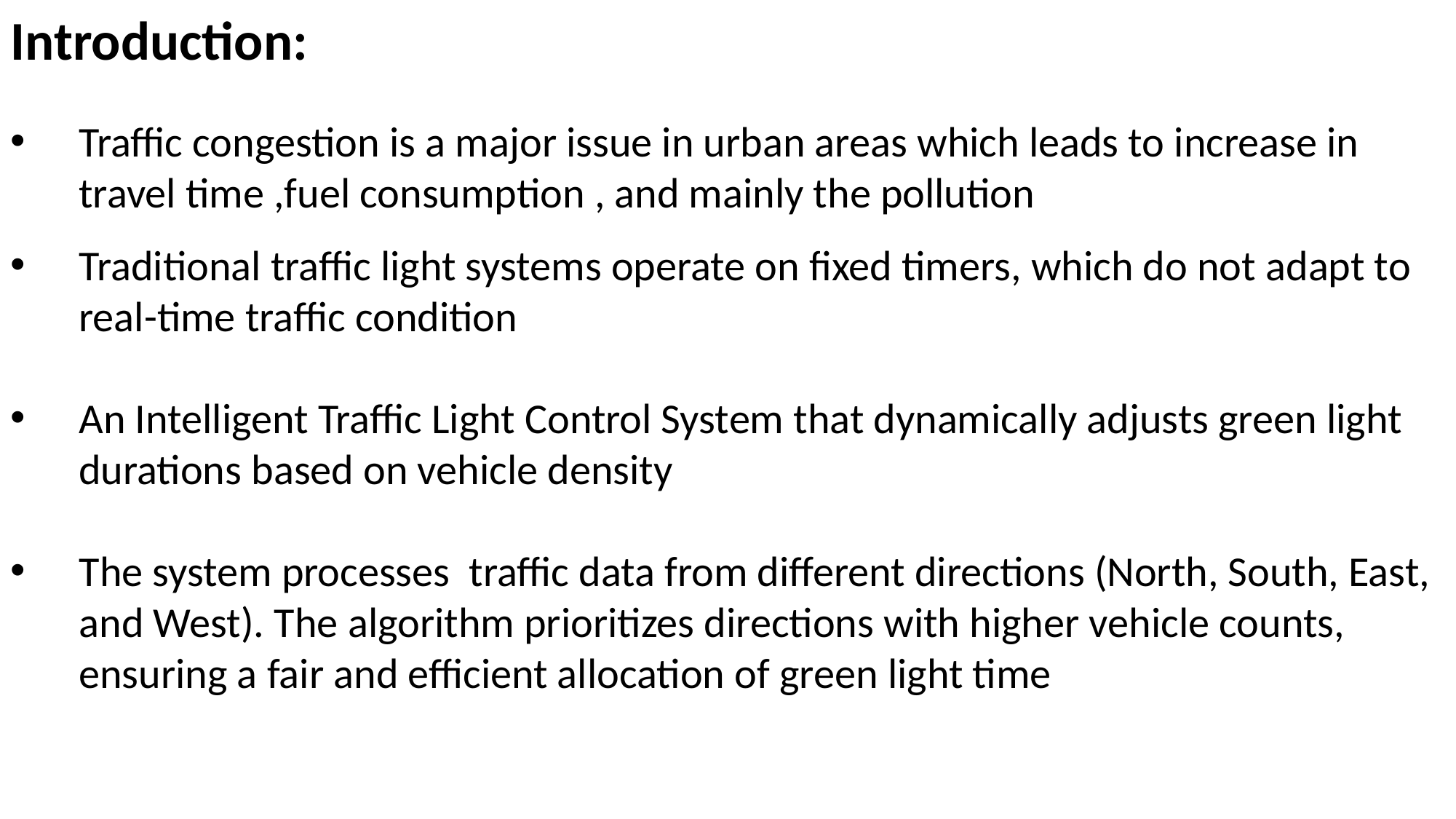

Introduction:

Traffic congestion is a major issue in urban areas which leads to increase in travel time ,fuel consumption , and mainly the pollution

Traditional traffic light systems operate on fixed timers, which do not adapt to real-time traffic condition

An Intelligent Traffic Light Control System that dynamically adjusts green light durations based on vehicle density

The system processes  traffic data from different directions (North, South, East, and West). The algorithm prioritizes directions with higher vehicle counts, ensuring a fair and efficient allocation of green light time